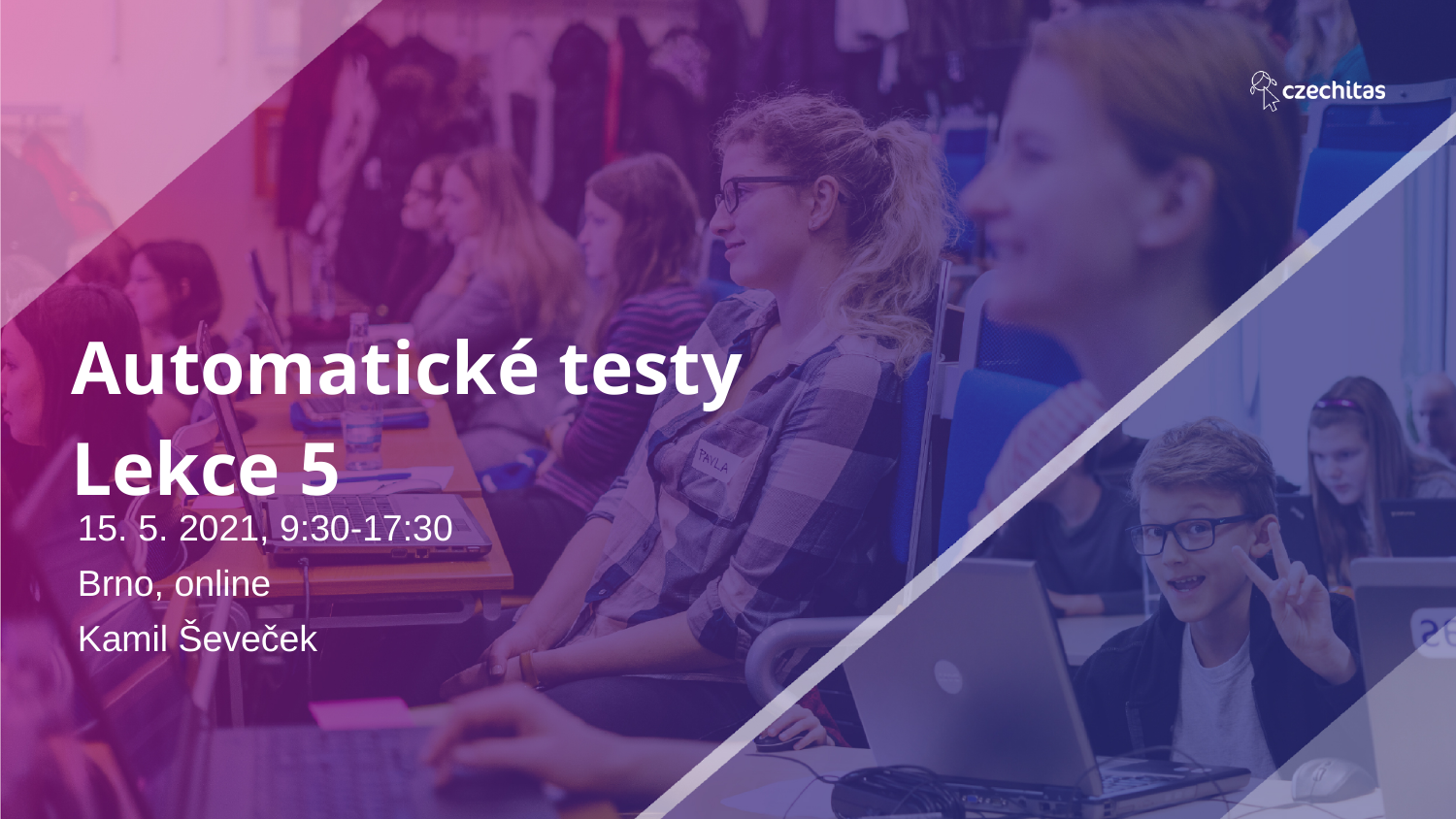

# Automatické testy Lekce 5
15. 5. 2021, 9:30-17:30
Brno, online
Kamil Ševeček